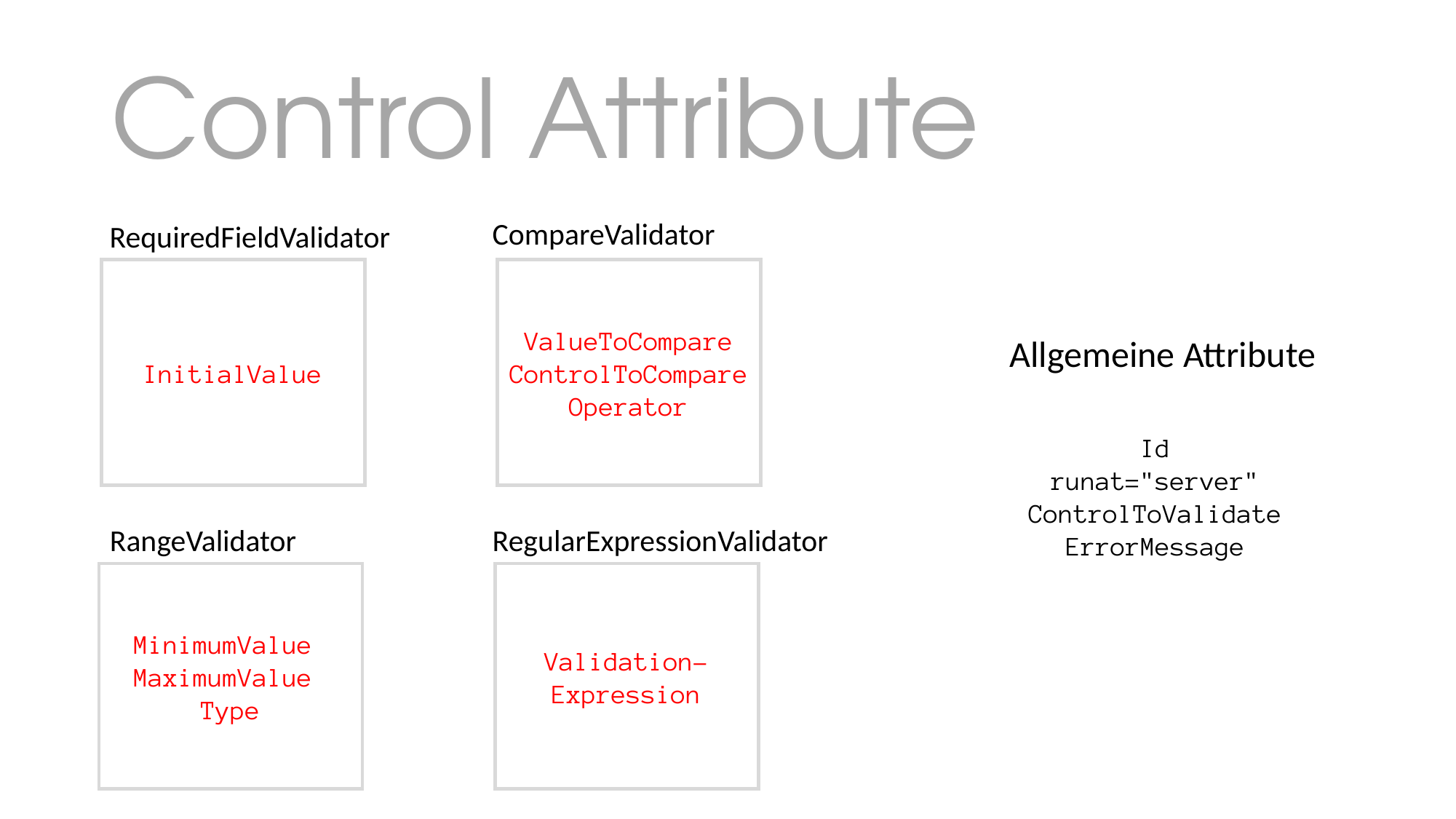

Control Attribute
CompareValidator
ValueToCompare ControlToCompare Operator
RequiredFieldValidator
InitialValue
Allgemeine Attribute
Id
runat="server"
ControlToValidate ErrorMessage
RegularExpressionValidator
Validation- Expression
RangeValidator
MinimumValue
MaximumValue
Type